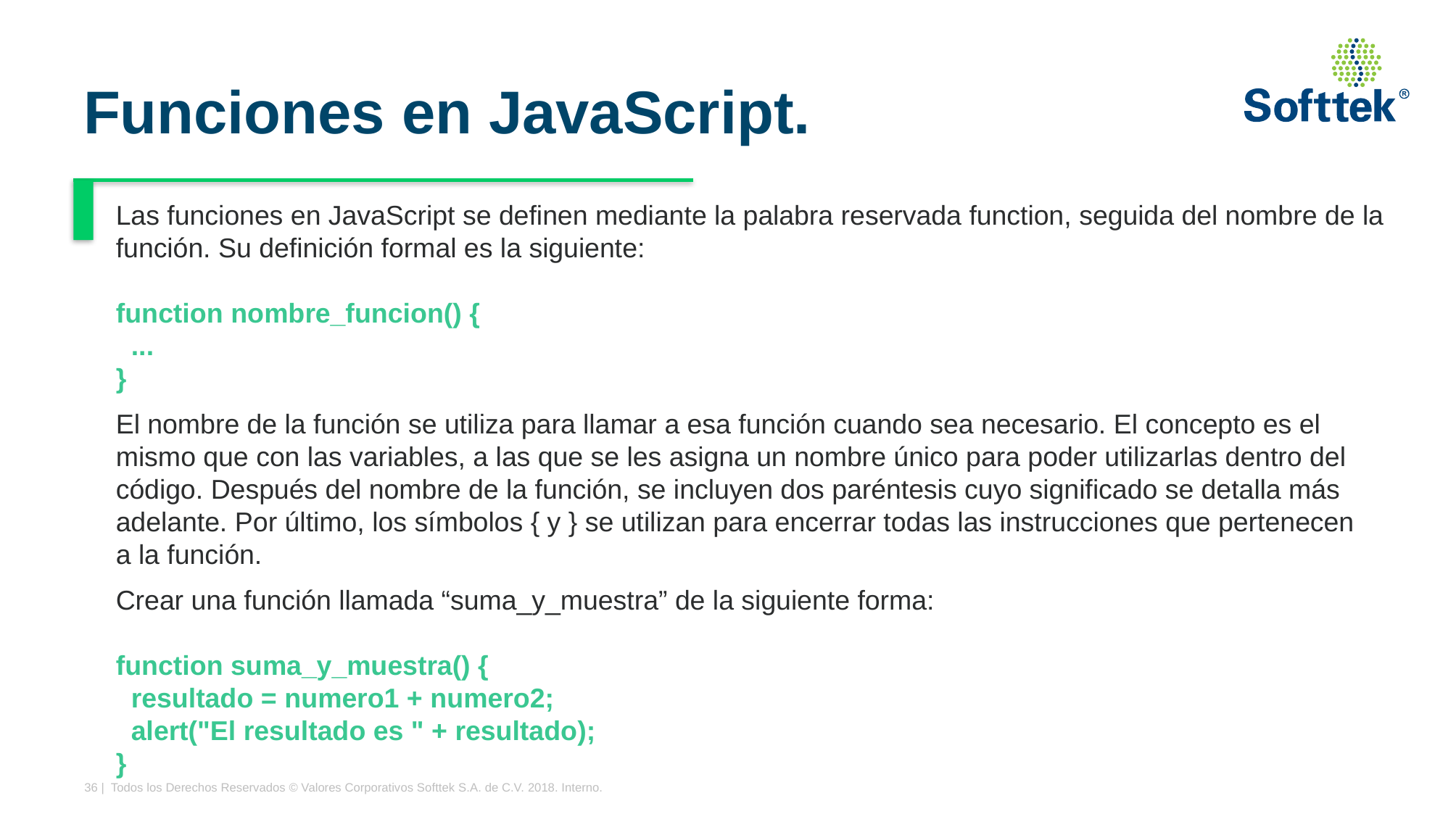

# Funciones en JavaScript.

Las funciones en JavaScript se definen mediante la palabra reservada function, seguida del nombre de la función. Su definición formal es la siguiente:

function nombre_funcion() {
  ...
}
El nombre de la función se utiliza para llamar a esa función cuando sea necesario. El concepto es el mismo que con las variables, a las que se les asigna un nombre único para poder utilizarlas dentro del código. Después del nombre de la función, se incluyen dos paréntesis cuyo significado se detalla más adelante. Por último, los símbolos { y } se utilizan para encerrar todas las instrucciones que pertenecen a la función.

Crear una función llamada “suma_y_muestra” de la siguiente forma:

function suma_y_muestra() {
  resultado = numero1 + numero2;
  alert("El resultado es " + resultado);
}